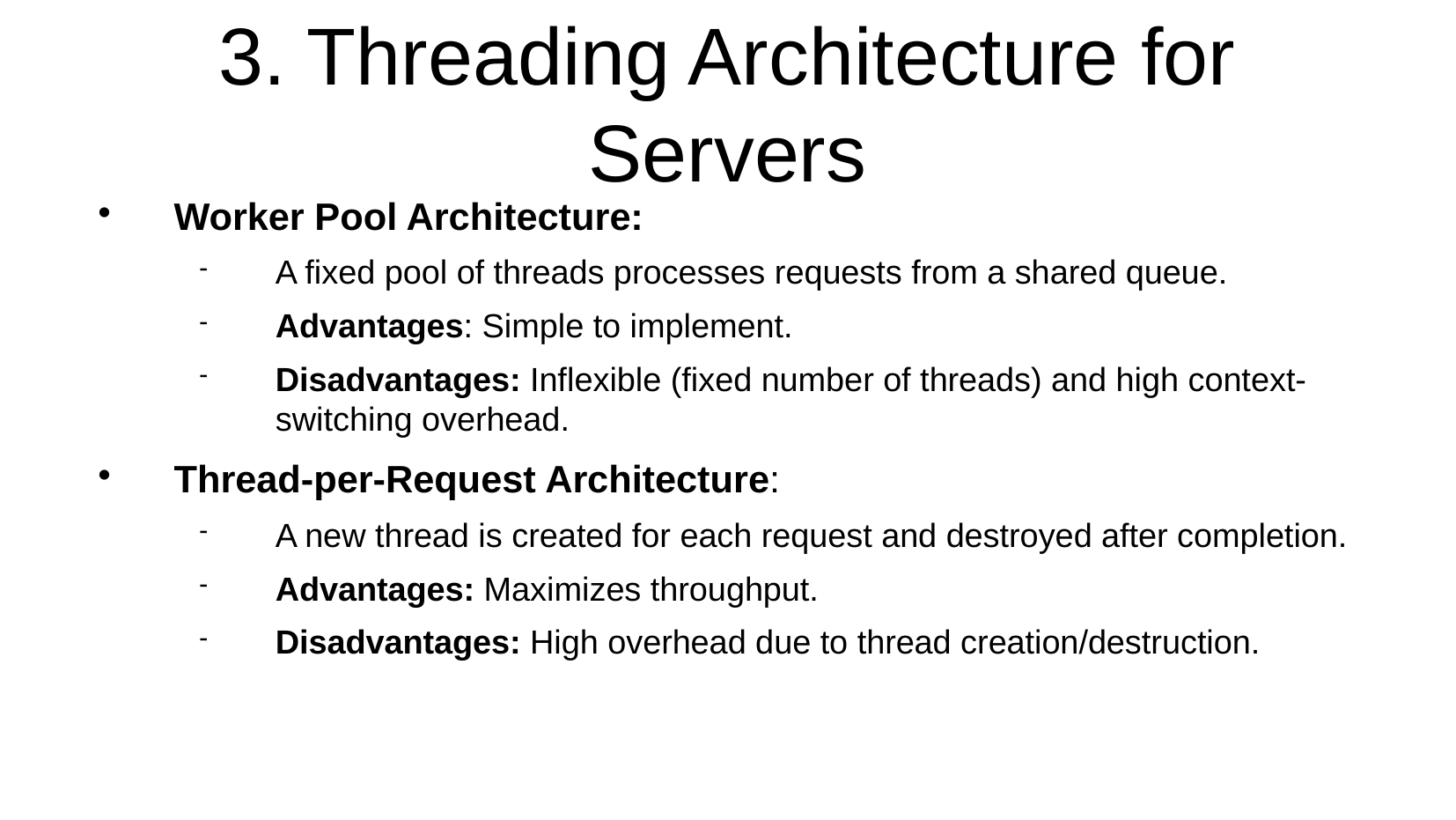

3. Threading Architecture for Servers
Worker Pool Architecture:
A fixed pool of threads processes requests from a shared queue.
Advantages: Simple to implement.
Disadvantages: Inflexible (fixed number of threads) and high context-switching overhead.
Thread-per-Request Architecture:
A new thread is created for each request and destroyed after completion.
Advantages: Maximizes throughput.
Disadvantages: High overhead due to thread creation/destruction.